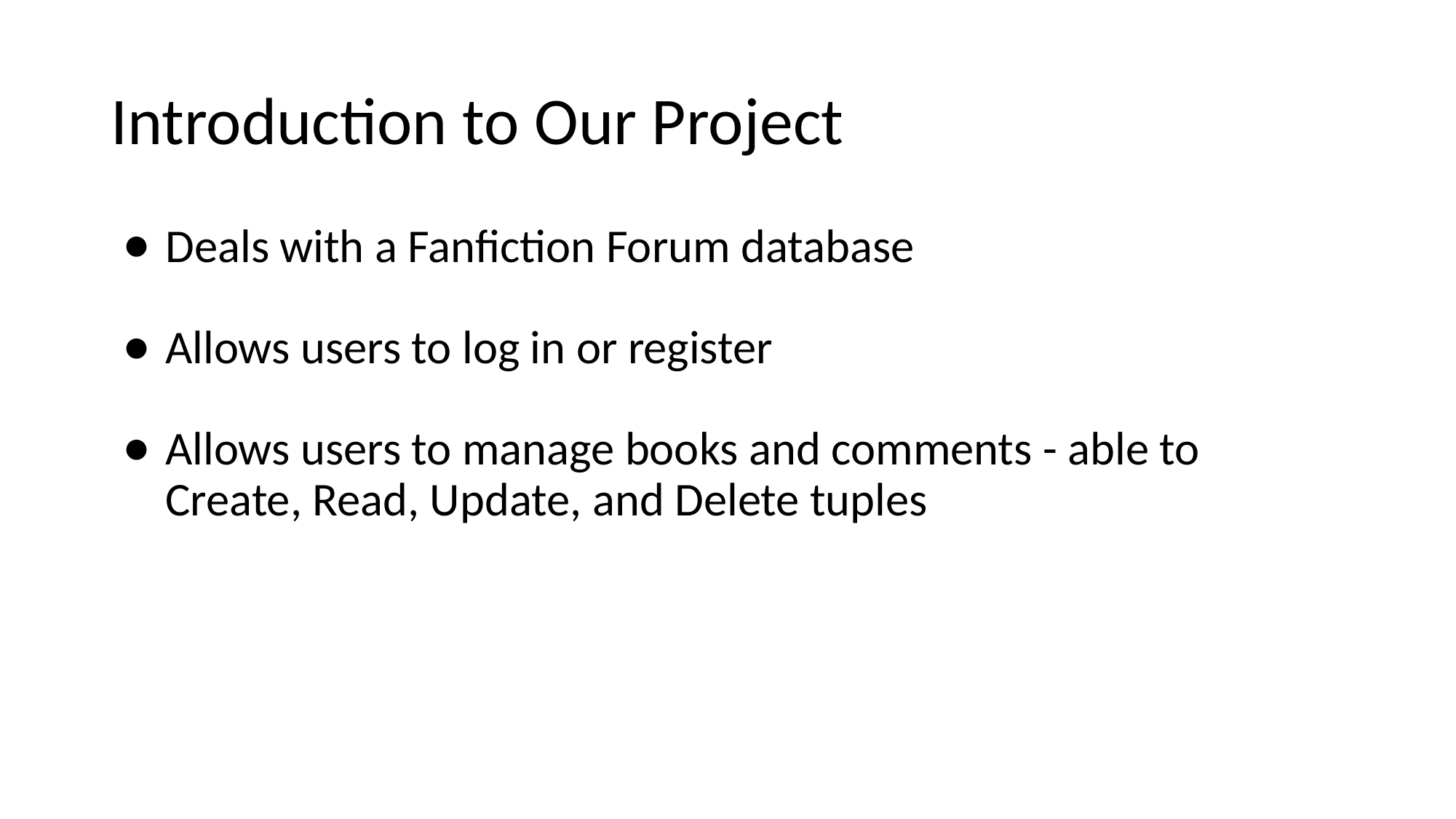

# Introduction to Our Project
Deals with a Fanfiction Forum database

Allows users to log in or register

Allows users to manage books and comments - able to Create, Read, Update, and Delete tuples